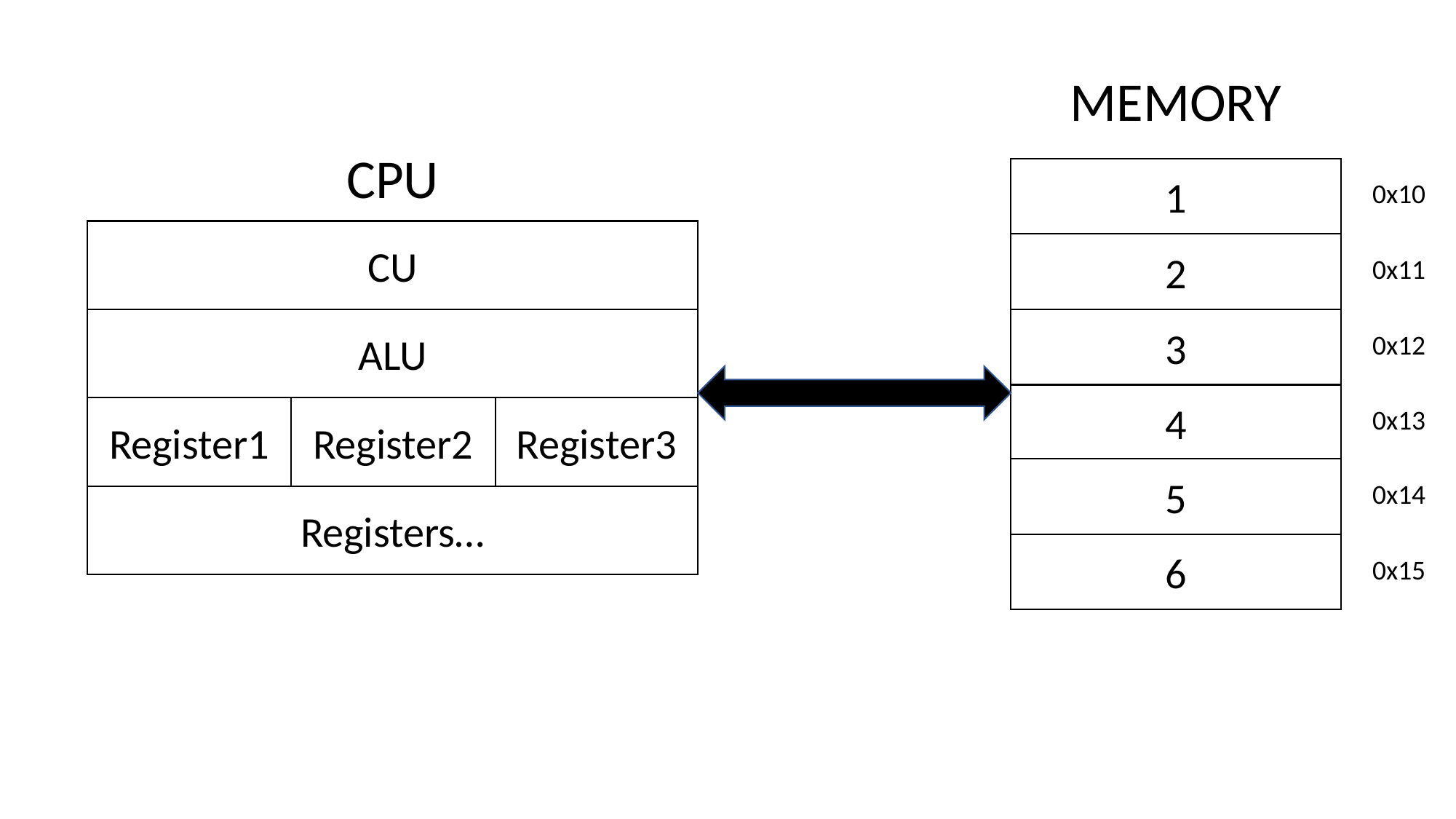

MEMORY
CPU
1
0x10
CU
2
0x11
ALU
3
0x12

4
0x13
Register1
Register2
Register3
5
0x14
Registers…
6
0x15